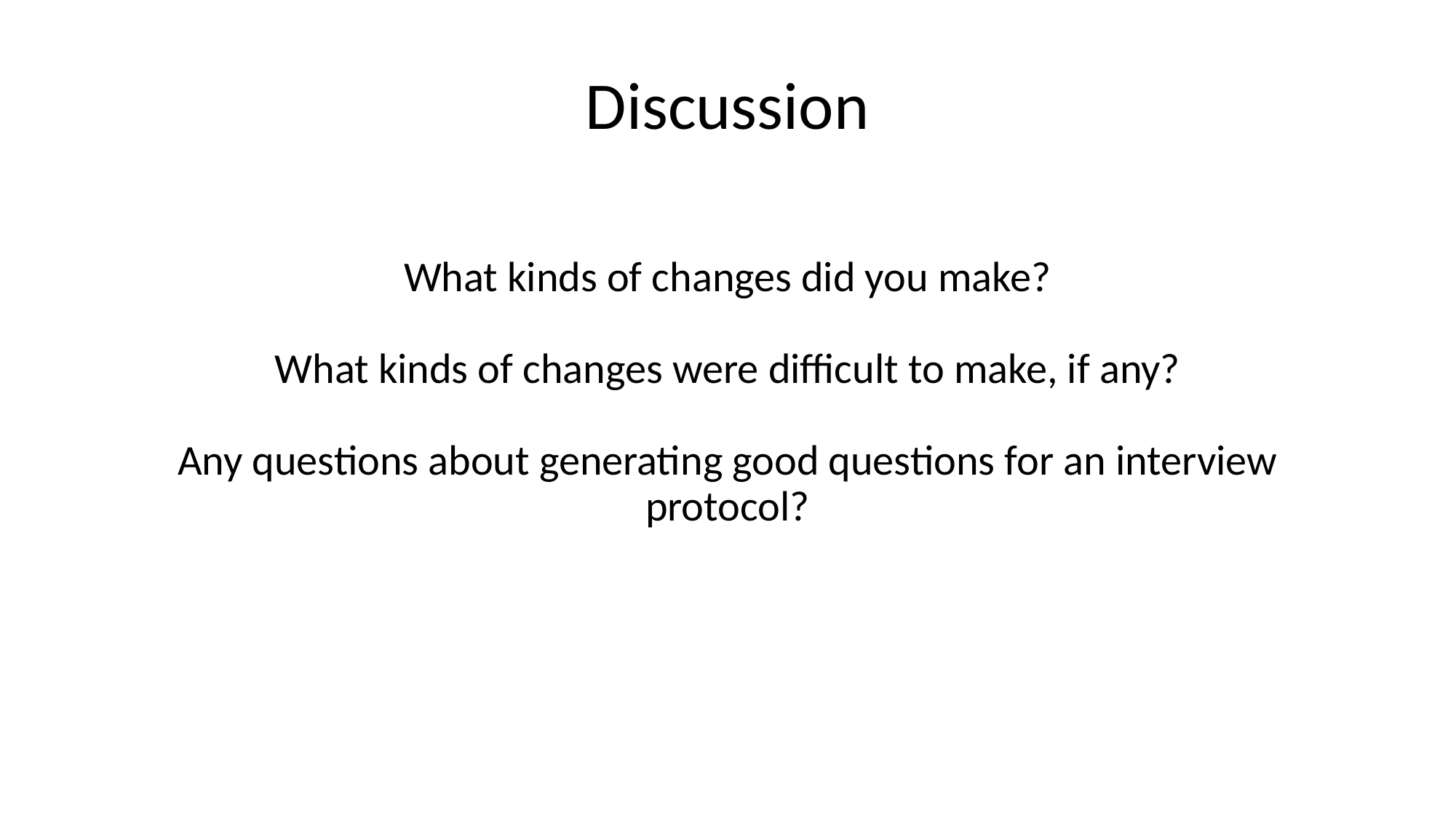

Discussion

What kinds of changes did you make?

What kinds of changes were difficult to make, if any?

Any questions about generating good questions for an interview protocol?